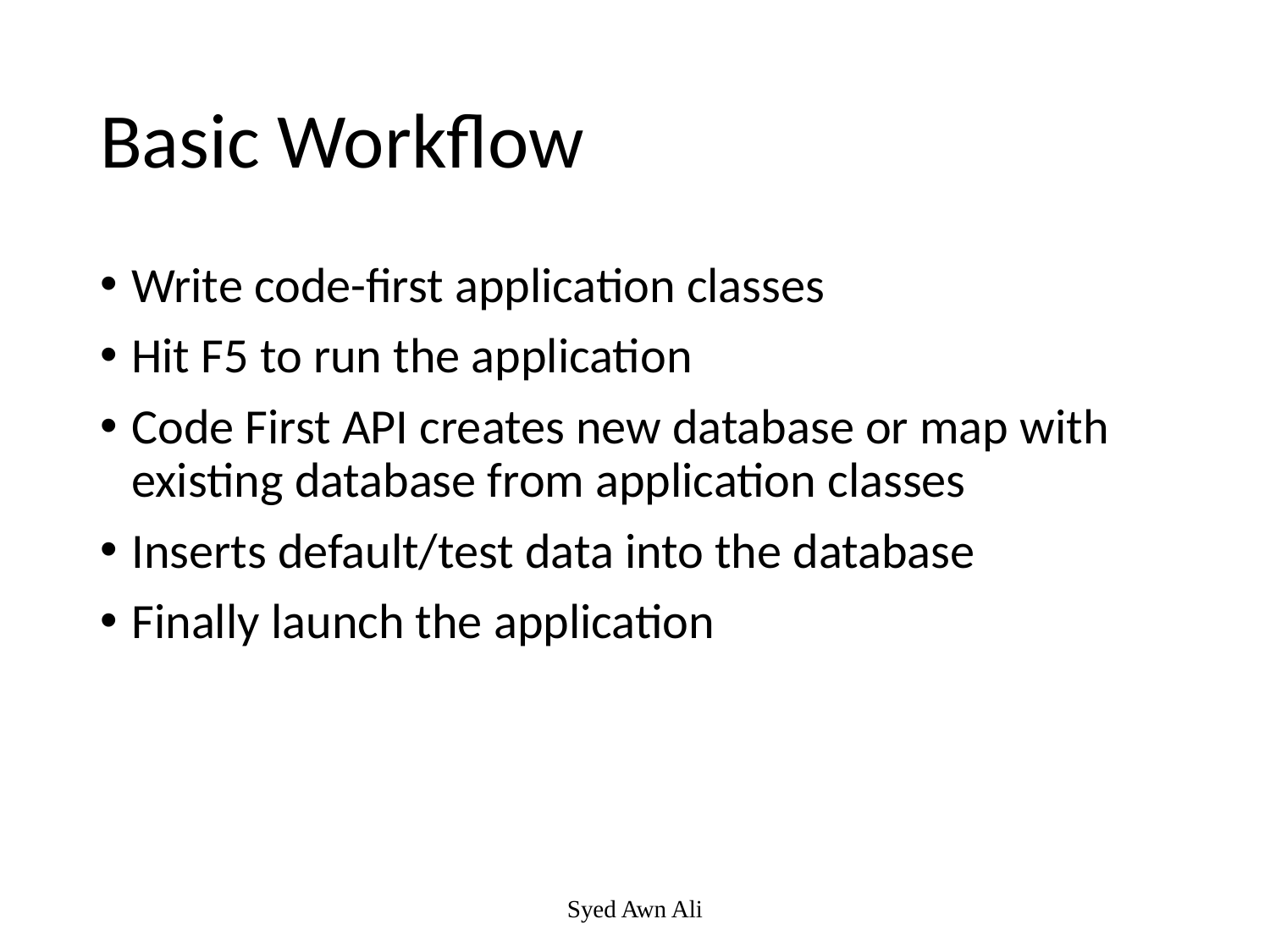

# Basic Workflow
Write code-first application classes
Hit F5 to run the application
Code First API creates new database or map with existing database from application classes
Inserts default/test data into the database
Finally launch the application

Syed Awn Ali